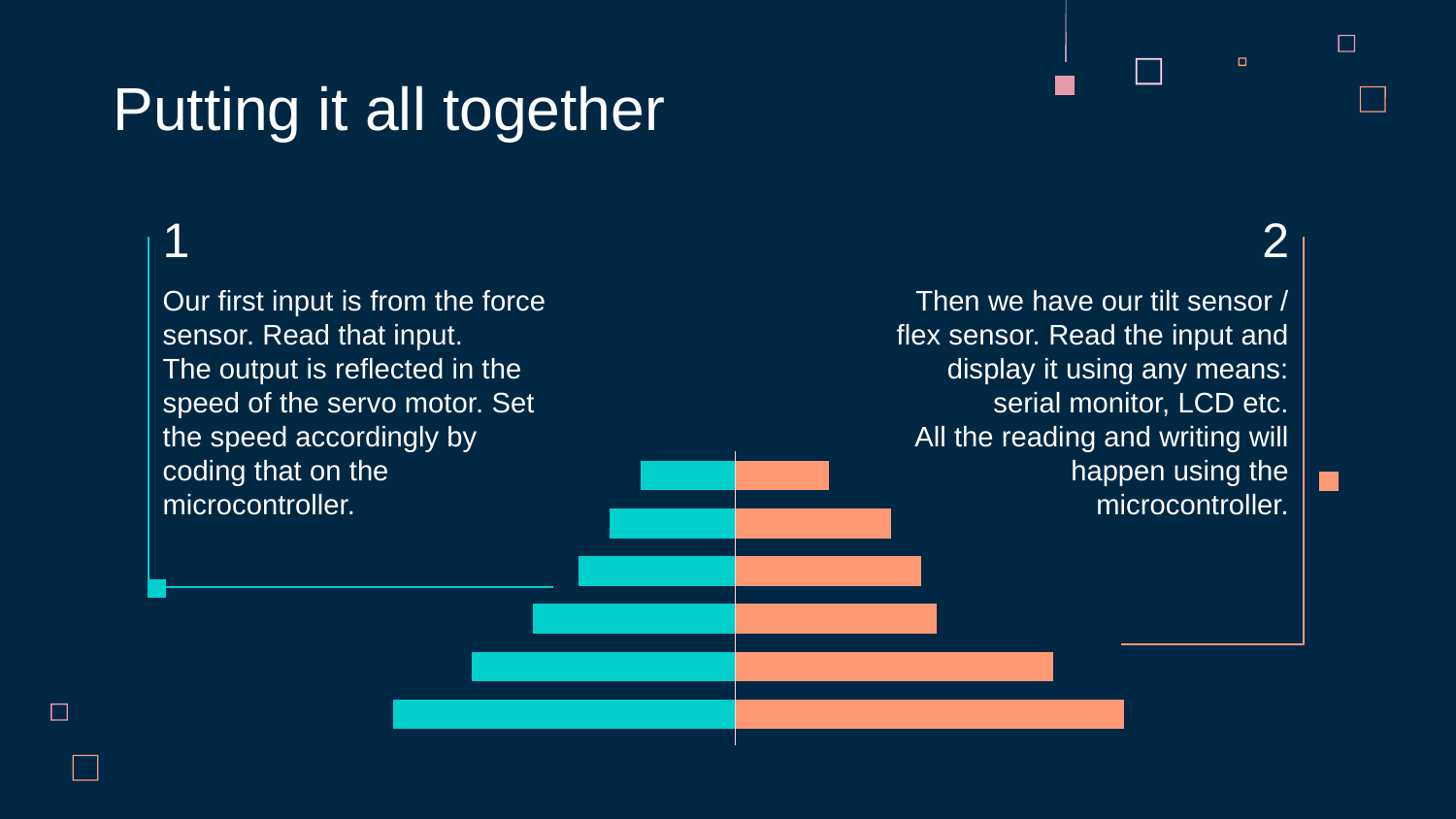

Putting it all together
2
# 1
Our first input is from the force sensor. Read that input.
The output is reflected in the speed of the servo motor. Set the speed accordingly by coding that on the microcontroller.
Then we have our tilt sensor / flex sensor. Read the input and display it using any means: serial monitor, LCD etc.
All the reading and writing will happen using the microcontroller.